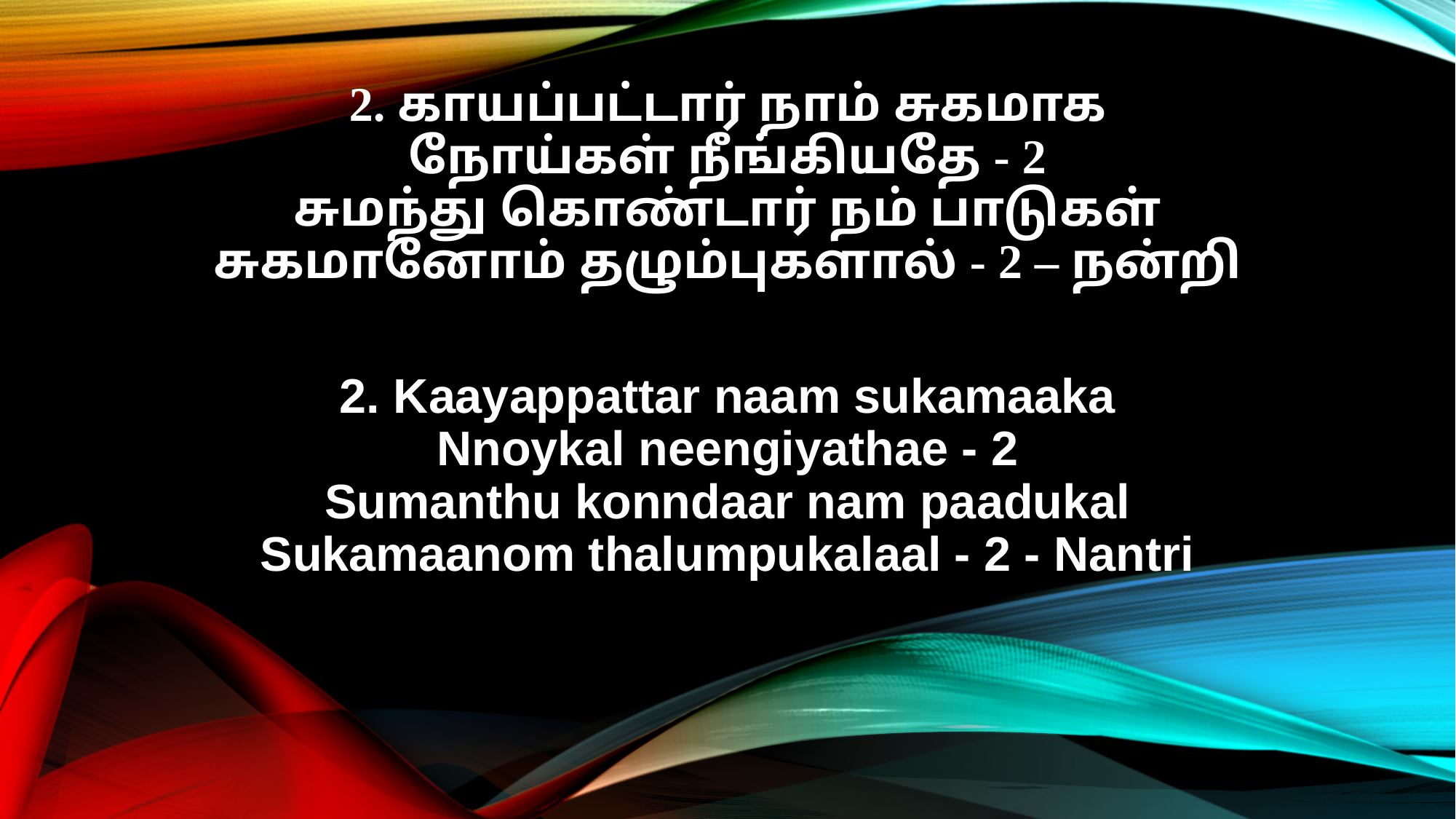

2. காயப்பட்டார் நாம் சுகமாக
நோய்கள் நீங்கியதே - 2
சுமந்து கொண்டார் நம் பாடுகள்
சுகமானோம் தழும்புகளால் - 2 – நன்றி

2. Kaayappattar naam sukamaaka
Nnoykal neengiyathae - 2
Sumanthu konndaar nam paadukal
Sukamaanom thalumpukalaal - 2 - Nantri